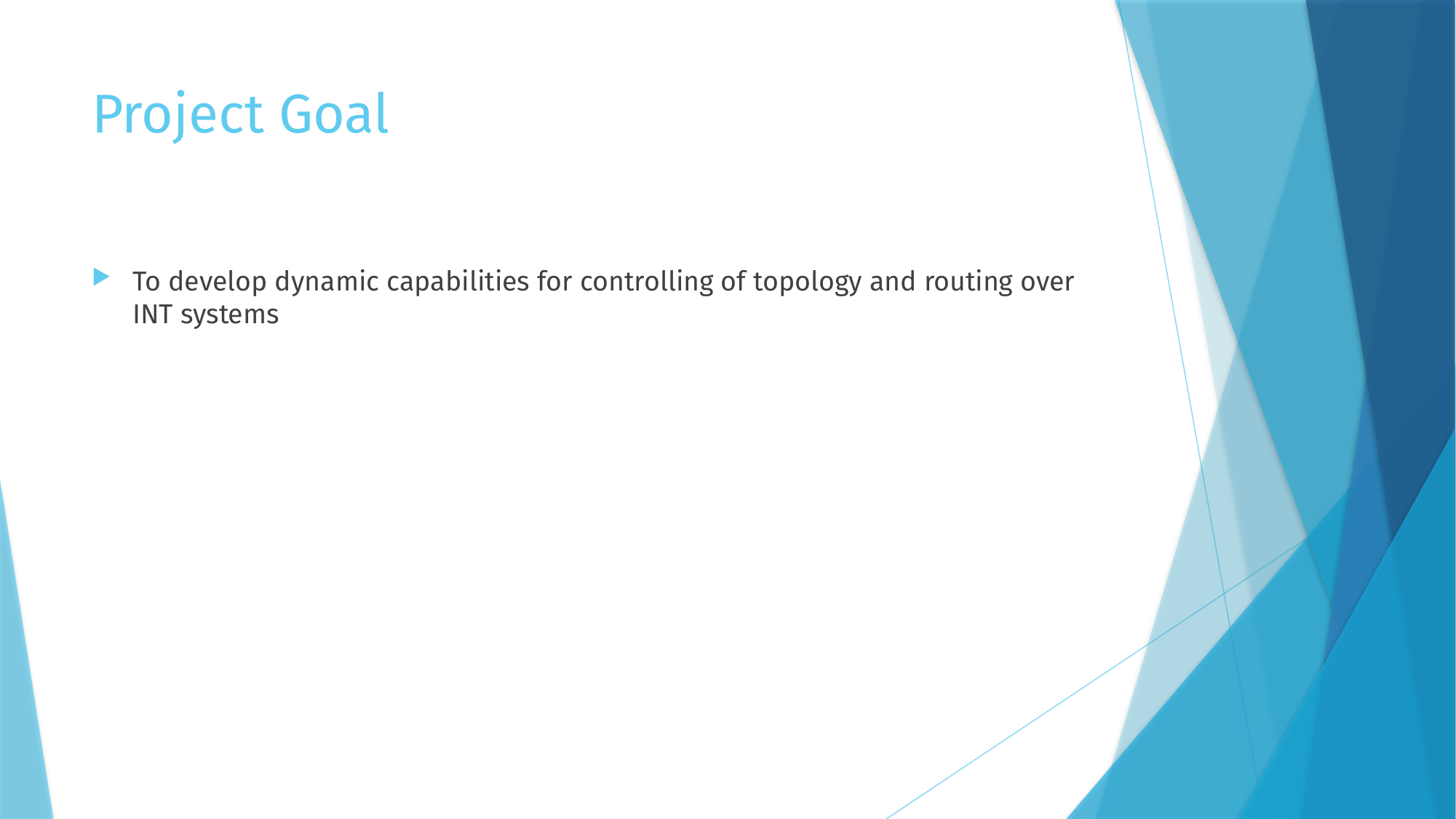

# Project Goal
To develop dynamic capabilities for controlling of topology and routing over INT systems